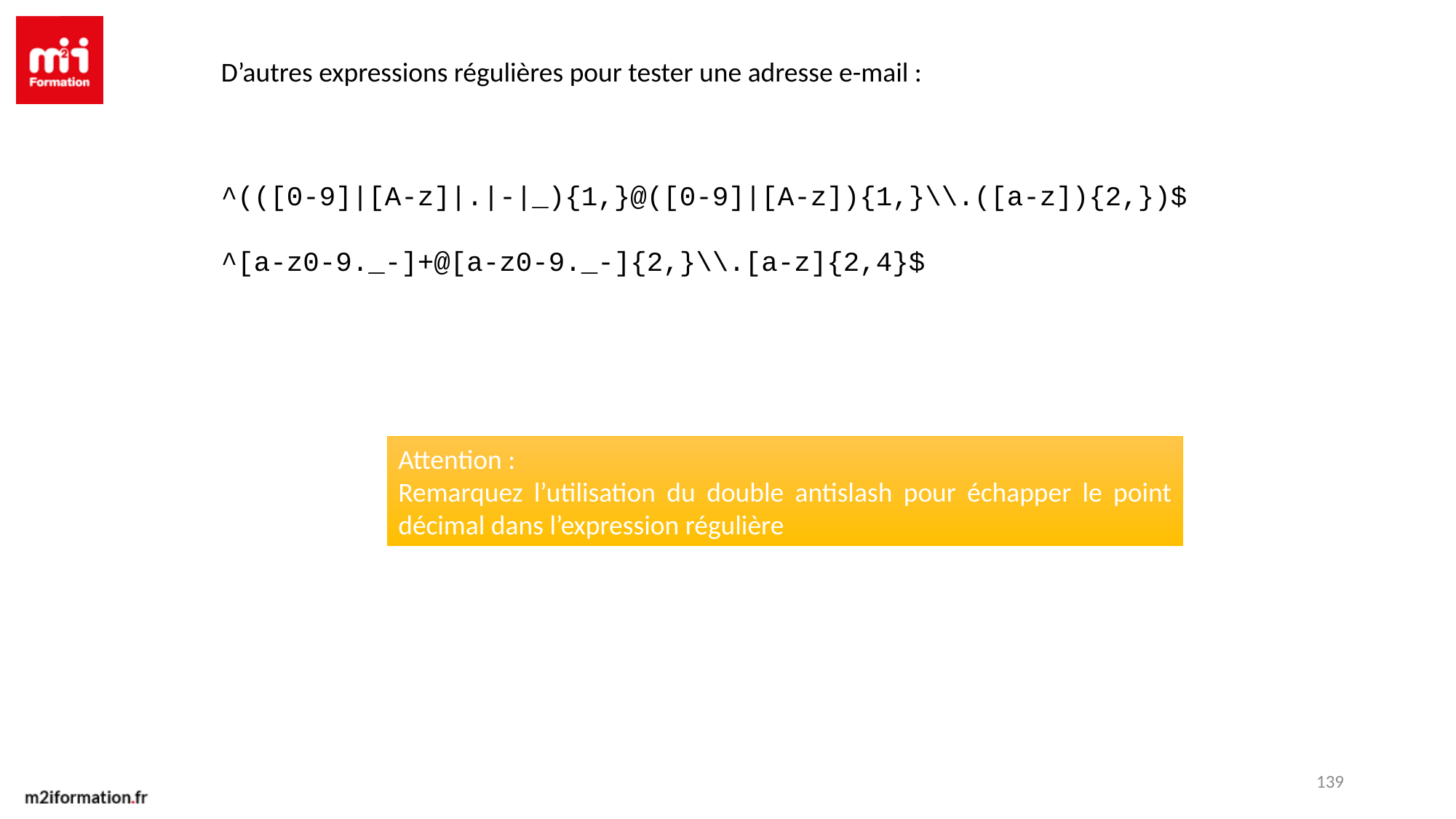

D’autres expressions régulières pour tester une adresse e-mail :
^(([0-9]|[A-z]|.|-|_){1,}@([0-9]|[A-z]){1,}\\.([a-z]){2,})$

^[a-z0-9._-]+@[a-z0-9._-]{2,}\\.[a-z]{2,4}$
Attention :
Remarquez l’utilisation du double antislash pour échapper le point décimal dans l’expression régulière
139